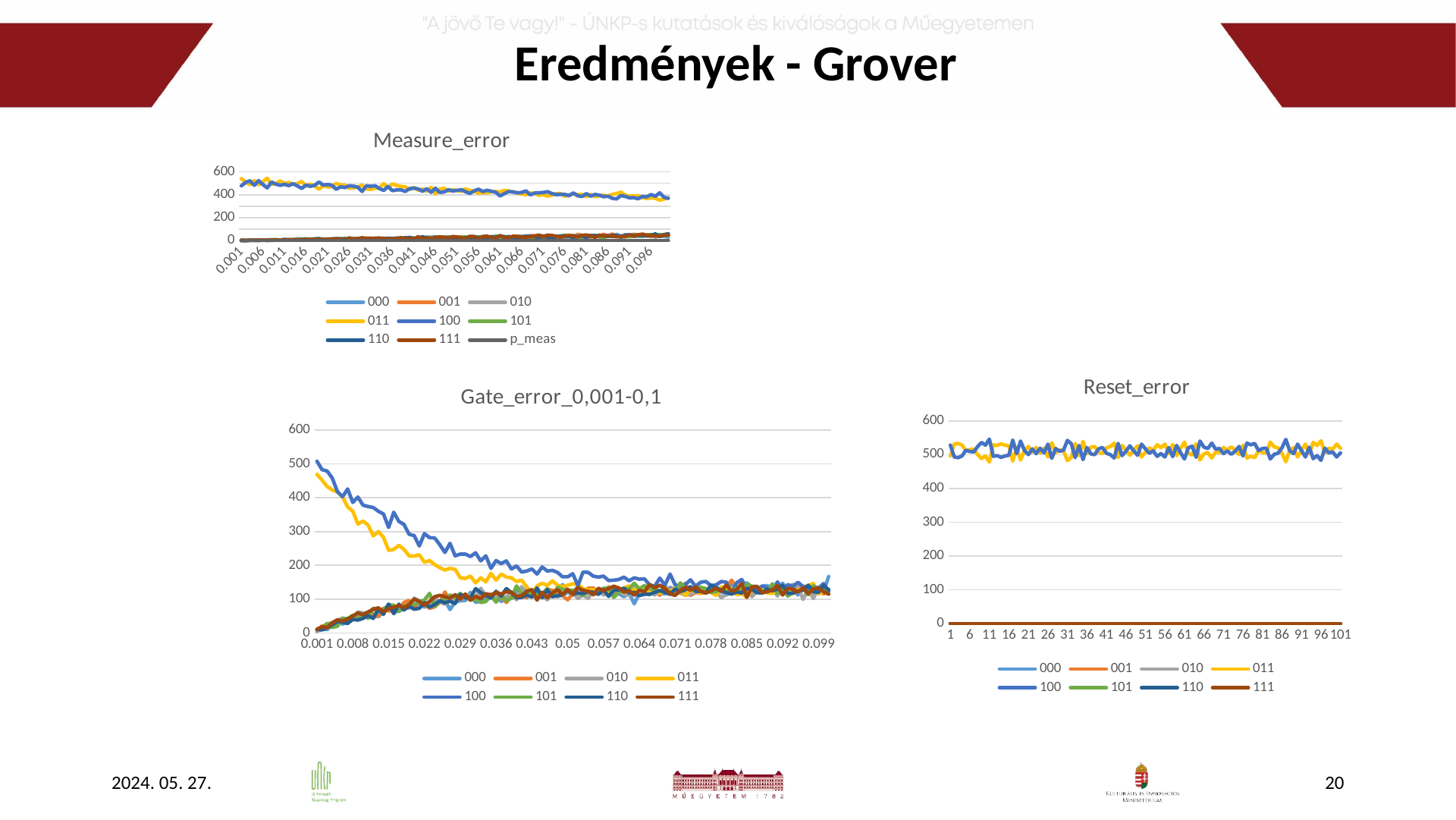

Eredmények - Grover

### Chart: Measure_error

| Category | 000 | 001 | 010 | 011 | 100 | 101 | 110 | 111 | p_meas |
|---|---|---|---|---|---|---|---|---|---|
| 1E-3 | 0.0 | 1.0 | 0.0 | 541.0 | 478.0 | 0.0 | 0.0 | 4.0 | 0.001 |
| 2E-3 | 1.0 | 2.0 | 3.0 | 509.0 | 508.0 | 0.0 | 0.0 | 1.0 | 0.002 |
| 3.0000000000000001E-3 | 3.0 | 3.0 | 2.0 | 488.0 | 522.0 | 2.0 | 2.0 | 2.0 | 0.003 |
| 4.0000000000000001E-3 | 0.0 | 3.0 | 5.0 | 523.0 | 483.0 | 1.0 | 5.0 | 4.0 | 0.004 |
| 5.0000000000000001E-3 | 1.0 | 2.0 | 3.0 | 486.0 | 523.0 | 3.0 | 1.0 | 5.0 | 0.005 |
| 6.0000000000000001E-3 | 5.0 | 3.0 | 3.0 | 513.0 | 490.0 | 4.0 | 4.0 | 2.0 | 0.006 |
| 7.0000000000000001E-3 | 1.0 | 3.0 | 5.0 | 545.0 | 460.0 | 5.0 | 1.0 | 4.0 | 0.007 |
| 8.0000000000000002E-3 | 2.0 | 3.0 | 2.0 | 490.0 | 511.0 | 8.0 | 4.0 | 4.0 | 0.008 |
| 8.9999999999999993E-3 | 3.0 | 8.0 | 6.0 | 498.0 | 493.0 | 7.0 | 4.0 | 5.0 | 0.009 |
| 0.01 | 5.0 | 3.0 | 1.0 | 521.0 | 483.0 | 4.0 | 3.0 | 4.0 | 0.01 |
| 1.0999999999999999E-2 | 6.0 | 6.0 | 6.0 | 498.0 | 491.0 | 4.0 | 10.0 | 3.0 | 0.011 |
| 1.2E-2 | 6.0 | 6.0 | 6.0 | 507.0 | 480.0 | 7.0 | 4.0 | 8.0 | 0.012 |
| 1.2999999999999999E-2 | 7.0 | 6.0 | 6.0 | 490.0 | 497.0 | 5.0 | 7.0 | 6.0 | 0.013 |
| 1.4E-2 | 16.0 | 11.0 | 6.0 | 498.0 | 477.0 | 7.0 | 4.0 | 5.0 | 0.014 |
| 1.4999999999999999E-2 | 11.0 | 3.0 | 9.0 | 516.0 | 456.0 | 12.0 | 10.0 | 7.0 | 0.015 |
| 1.6E-2 | 8.0 | 9.0 | 15.0 | 477.0 | 484.0 | 15.0 | 9.0 | 7.0 | 0.016 |
| 1.7000000000000001E-2 | 12.0 | 12.0 | 9.0 | 493.0 | 474.0 | 4.0 | 10.0 | 10.0 | 0.017 |
| 1.7999999999999999E-2 | 7.0 | 13.0 | 7.0 | 478.0 | 482.0 | 13.0 | 14.0 | 10.0 | 0.018 |
| 1.9E-2 | 5.0 | 12.0 | 7.0 | 448.0 | 511.0 | 15.0 | 16.0 | 10.0 | 0.019 |
| 0.02 | 9.0 | 7.0 | 13.0 | 481.0 | 485.0 | 9.0 | 10.0 | 10.0 | 0.02 |
| 2.1000000000000001E-2 | 10.0 | 11.0 | 10.0 | 468.0 | 490.0 | 13.0 | 10.0 | 12.0 | 0.021 |
| 2.1999999999999999E-2 | 12.0 | 9.0 | 14.0 | 470.0 | 483.0 | 10.0 | 12.0 | 14.0 | 0.022 |
| 2.3E-2 | 10.0 | 15.0 | 13.0 | 500.0 | 448.0 | 9.0 | 15.0 | 14.0 | 0.023 |
| 2.4E-2 | 12.0 | 7.0 | 14.0 | 484.0 | 469.0 | 12.0 | 15.0 | 11.0 | 0.024 |
| 2.5000000000000001E-2 | 16.0 | 21.0 | 8.0 | 484.0 | 463.0 | 18.0 | 11.0 | 3.0 | 0.025 |
| 2.5999999999999999E-2 | 11.0 | 12.0 | 14.0 | 457.0 | 479.0 | 17.0 | 11.0 | 23.0 | 0.026 |
| 2.7E-2 | 18.0 | 20.0 | 11.0 | 460.0 | 476.0 | 15.0 | 12.0 | 12.0 | 0.027 |
| 2.8000000000000001E-2 | 16.0 | 14.0 | 11.0 | 469.0 | 466.0 | 18.0 | 15.0 | 15.0 | 0.028 |
| 2.9000000000000001E-2 | 19.0 | 17.0 | 13.0 | 484.0 | 429.0 | 19.0 | 19.0 | 24.0 | 0.029 |
| 0.03 | 10.0 | 20.0 | 21.0 | 451.0 | 479.0 | 13.0 | 13.0 | 17.0 | 0.03 |
| 3.1E-2 | 15.0 | 21.0 | 16.0 | 447.0 | 474.0 | 18.0 | 18.0 | 15.0 | 0.031 |
| 3.2000000000000001E-2 | 12.0 | 13.0 | 11.0 | 458.0 | 479.0 | 19.0 | 12.0 | 20.0 | 0.032 |
| 3.3000000000000002E-2 | 20.0 | 19.0 | 18.0 | 459.0 | 455.0 | 20.0 | 13.0 | 20.0 | 0.033 |
| 3.4000000000000002E-2 | 11.0 | 11.0 | 18.0 | 497.0 | 438.0 | 18.0 | 12.0 | 19.0 | 0.034 |
| 3.5000000000000003E-2 | 19.0 | 16.0 | 11.0 | 459.0 | 473.0 | 12.0 | 20.0 | 14.0 | 0.035 |
| 3.5999999999999997E-2 | 18.0 | 16.0 | 18.0 | 495.0 | 436.0 | 11.0 | 16.0 | 14.0 | 0.036 |
| 3.6999999999999998E-2 | 20.0 | 14.0 | 22.0 | 481.0 | 442.0 | 15.0 | 12.0 | 18.0 | 0.037 |
| 3.7999999999999999E-2 | 15.0 | 17.0 | 19.0 | 473.0 | 443.0 | 18.0 | 14.0 | 25.0 | 0.038 |
| 3.9E-2 | 27.0 | 20.0 | 20.0 | 469.0 | 429.0 | 22.0 | 22.0 | 15.0 | 0.039 |
| 0.04 | 13.0 | 18.0 | 27.0 | 445.0 | 453.0 | 23.0 | 26.0 | 19.0 | 0.04 |
| 4.1000000000000002E-2 | 16.0 | 18.0 | 16.0 | 464.0 | 458.0 | 21.0 | 19.0 | 12.0 | 0.041 |
| 4.2000000000000003E-2 | 25.0 | 17.0 | 19.0 | 440.0 | 451.0 | 22.0 | 16.0 | 34.0 | 0.042 |
| 4.2999999999999997E-2 | 22.0 | 27.0 | 18.0 | 450.0 | 430.0 | 29.0 | 33.0 | 15.0 | 0.043 |
| 4.3999999999999997E-2 | 29.0 | 24.0 | 20.0 | 430.0 | 453.0 | 23.0 | 20.0 | 25.0 | 0.044 |
| 4.4999999999999998E-2 | 30.0 | 23.0 | 25.0 | 465.0 | 422.0 | 25.0 | 17.0 | 17.0 | 0.045 |
| 4.5999999999999999E-2 | 26.0 | 22.0 | 33.0 | 407.0 | 457.0 | 26.0 | 29.0 | 24.0 | 0.046 |
| 4.7E-2 | 23.0 | 22.0 | 26.0 | 449.0 | 421.0 | 32.0 | 18.0 | 33.0 | 0.047 |
| 4.8000000000000001E-2 | 20.0 | 21.0 | 30.0 | 457.0 | 424.0 | 19.0 | 25.0 | 28.0 | 0.048 |
| 4.9000000000000002E-2 | 22.0 | 18.0 | 31.0 | 432.0 | 444.0 | 29.0 | 26.0 | 22.0 | 0.049 |
| 0.05 | 20.0 | 26.0 | 28.0 | 444.0 | 433.0 | 19.0 | 19.0 | 35.0 | 0.05 |
| 5.0999999999999997E-2 | 30.0 | 20.0 | 22.0 | 437.0 | 438.0 | 26.0 | 20.0 | 31.0 | 0.051 |
| 5.1999999999999998E-2 | 25.0 | 34.0 | 22.0 | 431.0 | 444.0 | 28.0 | 17.0 | 23.0 | 0.052 |
| 5.2999999999999999E-2 | 28.0 | 19.0 | 29.0 | 450.0 | 426.0 | 31.0 | 23.0 | 18.0 | 0.053 |
| 5.3999999999999999E-2 | 35.0 | 23.0 | 32.0 | 438.0 | 412.0 | 21.0 | 27.0 | 36.0 | 0.054 |
| 5.5E-2 | 27.0 | 15.0 | 27.0 | 431.0 | 434.0 | 23.0 | 31.0 | 36.0 | 0.055 |
| 5.6000000000000001E-2 | 31.0 | 32.0 | 28.0 | 415.0 | 449.0 | 30.0 | 26.0 | 13.0 | 0.056 |
| 5.7000000000000002E-2 | 29.0 | 31.0 | 24.0 | 419.0 | 429.0 | 33.0 | 23.0 | 36.0 | 0.057 |
| 5.8000000000000003E-2 | 22.0 | 29.0 | 21.0 | 417.0 | 439.0 | 35.0 | 24.0 | 37.0 | 0.058 |
| 5.8999999999999997E-2 | 29.0 | 25.0 | 23.0 | 427.0 | 431.0 | 28.0 | 34.0 | 27.0 | 0.059 |
| 0.06 | 23.0 | 32.0 | 37.0 | 428.0 | 421.0 | 39.0 | 26.0 | 18.0 | 0.06 |
| 6.0999999999999999E-2 | 35.0 | 31.0 | 25.0 | 425.0 | 389.0 | 34.0 | 43.0 | 42.0 | 0.061 |
| 6.2E-2 | 36.0 | 25.0 | 28.0 | 438.0 | 411.0 | 31.0 | 26.0 | 29.0 | 0.062 |
| 6.3E-2 | 17.0 | 26.0 | 26.0 | 433.0 | 428.0 | 33.0 | 35.0 | 26.0 | 0.063 |
| 6.4000000000000001E-2 | 26.0 | 33.0 | 25.0 | 426.0 | 424.0 | 25.0 | 28.0 | 37.0 | 0.064 |
| 6.5000000000000002E-2 | 31.0 | 29.0 | 38.0 | 417.0 | 417.0 | 28.0 | 28.0 | 36.0 | 0.065 |
| 6.6000000000000003E-2 | 35.0 | 36.0 | 38.0 | 406.0 | 420.0 | 28.0 | 30.0 | 31.0 | 0.066 |
| 6.7000000000000004E-2 | 27.0 | 27.0 | 30.0 | 401.0 | 434.0 | 38.0 | 38.0 | 29.0 | 0.067 |
| 6.8000000000000005E-2 | 36.0 | 43.0 | 37.0 | 415.0 | 399.0 | 25.0 | 36.0 | 33.0 | 0.068 |
| 6.9000000000000006E-2 | 36.0 | 42.0 | 24.0 | 412.0 | 415.0 | 24.0 | 34.0 | 37.0 | 0.069 |
| 7.0000000000000007E-2 | 33.0 | 36.0 | 40.0 | 395.0 | 417.0 | 28.0 | 27.0 | 48.0 | 0.07 |
| 7.0999999999999994E-2 | 32.0 | 31.0 | 42.0 | 401.0 | 420.0 | 31.0 | 35.0 | 32.0 | 0.071 |
| 7.1999999999999995E-2 | 31.0 | 31.0 | 35.0 | 389.0 | 427.0 | 34.0 | 30.0 | 47.0 | 0.072 |
| 7.2999999999999995E-2 | 40.0 | 39.0 | 43.0 | 397.0 | 411.0 | 31.0 | 19.0 | 44.0 | 0.073 |
| 7.3999999999999996E-2 | 32.0 | 36.0 | 36.0 | 410.0 | 401.0 | 40.0 | 32.0 | 37.0 | 0.074 |
| 7.4999999999999997E-2 | 36.0 | 32.0 | 42.0 | 411.0 | 403.0 | 36.0 | 36.0 | 28.0 | 0.075 |
| 7.5999999999999998E-2 | 27.0 | 41.0 | 39.0 | 387.0 | 404.0 | 47.0 | 40.0 | 39.0 | 0.076 |
| 7.6999999999999999E-2 | 36.0 | 48.0 | 38.0 | 399.0 | 392.0 | 35.0 | 34.0 | 42.0 | 0.077 |
| 7.8E-2 | 41.0 | 30.0 | 34.0 | 406.0 | 416.0 | 26.0 | 29.0 | 42.0 | 0.078 |
| 7.9000000000000001E-2 | 42.0 | 53.0 | 43.0 | 401.0 | 391.0 | 26.0 | 36.0 | 32.0 | 0.079 |
| 0.08 | 37.0 | 46.0 | 37.0 | 403.0 | 385.0 | 30.0 | 40.0 | 46.0 | 0.08 |
| 8.1000000000000003E-2 | 34.0 | 38.0 | 48.0 | 383.0 | 410.0 | 38.0 | 26.0 | 47.0 | 0.081 |
| 8.2000000000000003E-2 | 41.0 | 30.0 | 34.0 | 403.0 | 388.0 | 44.0 | 42.0 | 42.0 | 0.082 |
| 8.3000000000000004E-2 | 44.0 | 42.0 | 38.0 | 383.0 | 403.0 | 44.0 | 43.0 | 27.0 | 0.083 |
| 8.4000000000000005E-2 | 34.0 | 37.0 | 47.0 | 391.0 | 397.0 | 32.0 | 40.0 | 46.0 | 0.084 |
| 8.5000000000000006E-2 | 41.0 | 55.0 | 41.0 | 396.0 | 383.0 | 27.0 | 42.0 | 39.0 | 0.085 |
| 8.5999999999999993E-2 | 47.0 | 39.0 | 45.0 | 389.0 | 388.0 | 36.0 | 37.0 | 43.0 | 0.086 |
| 8.6999999999999994E-2 | 33.0 | 58.0 | 41.0 | 404.0 | 369.0 | 37.0 | 44.0 | 38.0 | 0.087 |
| 8.7999999999999995E-2 | 54.0 | 37.0 | 44.0 | 410.0 | 364.0 | 39.0 | 43.0 | 33.0 | 0.088 |
| 8.8999999999999996E-2 | 40.0 | 36.0 | 36.0 | 423.0 | 393.0 | 30.0 | 30.0 | 36.0 | 0.089 |
| 0.09 | 40.0 | 35.0 | 48.0 | 397.0 | 386.0 | 36.0 | 49.0 | 33.0 | 0.09 |
| 9.0999999999999998E-2 | 45.0 | 40.0 | 45.0 | 388.0 | 373.0 | 34.0 | 50.0 | 49.0 | 0.091 |
| 9.1999999999999998E-2 | 36.0 | 54.0 | 46.0 | 389.0 | 375.0 | 39.0 | 46.0 | 39.0 | 0.092 |
| 9.2999999999999999E-2 | 36.0 | 51.0 | 39.0 | 393.0 | 365.0 | 45.0 | 46.0 | 49.0 | 0.093 |
| 9.4E-2 | 44.0 | 43.0 | 41.0 | 374.0 | 385.0 | 36.0 | 45.0 | 56.0 | 0.094 |
| 9.5000000000000001E-2 | 47.0 | 52.0 | 39.0 | 368.0 | 382.0 | 48.0 | 42.0 | 46.0 | 0.095 |
| 9.6000000000000002E-2 | 34.0 | 34.0 | 40.0 | 372.0 | 402.0 | 52.0 | 45.0 | 45.0 | 0.096 |
| 9.7000000000000003E-2 | 46.0 | 45.0 | 30.0 | 370.0 | 387.0 | 48.0 | 58.0 | 40.0 | 0.097 |
| 9.8000000000000004E-2 | 36.0 | 50.0 | 41.0 | 353.0 | 417.0 | 53.0 | 36.0 | 38.0 | 0.098 |
| 9.9000000000000005E-2 | 38.0 | 52.0 | 49.0 | 363.0 | 378.0 | 47.0 | 51.0 | 46.0 | 0.099 |
| 0.1 | 30.0 | 58.0 | 44.0 | 373.0 | 369.0 | 44.0 | 58.0 | 48.0 | 0.1 |

### Chart: Reset_error

| Category | 000 | 001 | 010 | 011 | 100 | 101 | 110 | 111 |
|---|---|---|---|---|---|---|---|---|

### Chart: Gate_error_0,001-0,1

| Category | 000 | 001 | 010 | 011 | 100 | 101 | 110 | 111 |
|---|---|---|---|---|---|---|---|---|
| 1E-3 | 7.0 | 5.0 | 4.0 | 469.0 | 508.0 | 10.0 | 10.0 | 11.0 |
| 2E-3 | 11.0 | 21.0 | 15.0 | 452.0 | 483.0 | 15.0 | 9.0 | 18.0 |
| 3.0000000000000001E-3 | 10.0 | 15.0 | 27.0 | 433.0 | 479.0 | 28.0 | 16.0 | 16.0 |
| 4.0000000000000001E-3 | 23.0 | 20.0 | 30.0 | 423.0 | 458.0 | 16.0 | 24.0 | 30.0 |
| 5.0000000000000001E-3 | 33.0 | 27.0 | 36.0 | 417.0 | 418.0 | 20.0 | 34.0 | 39.0 |
| 6.0000000000000001E-3 | 26.0 | 39.0 | 44.0 | 402.0 | 403.0 | 43.0 | 32.0 | 35.0 |
| 7.0000000000000001E-3 | 33.0 | 43.0 | 38.0 | 373.0 | 426.0 | 42.0 | 28.0 | 41.0 |
| 8.0000000000000002E-3 | 43.0 | 47.0 | 46.0 | 360.0 | 386.0 | 52.0 | 40.0 | 50.0 |
| 8.9999999999999993E-3 | 50.0 | 42.0 | 62.0 | 322.0 | 402.0 | 49.0 | 38.0 | 59.0 |
| 0.01 | 46.0 | 57.0 | 59.0 | 331.0 | 378.0 | 56.0 | 43.0 | 54.0 |
| 1.0999999999999999E-2 | 59.0 | 57.0 | 59.0 | 319.0 | 374.0 | 43.0 | 51.0 | 62.0 |
| 1.2E-2 | 52.0 | 56.0 | 72.0 | 287.0 | 371.0 | 73.0 | 43.0 | 70.0 |
| 1.2999999999999999E-2 | 48.0 | 49.0 | 61.0 | 300.0 | 360.0 | 62.0 | 70.0 | 74.0 |
| 1.4E-2 | 63.0 | 73.0 | 66.0 | 283.0 | 352.0 | 69.0 | 55.0 | 63.0 |
| 1.4999999999999999E-2 | 85.0 | 65.0 | 78.0 | 244.0 | 312.0 | 83.0 | 85.0 | 72.0 |
| 1.6E-2 | 62.0 | 66.0 | 77.0 | 247.0 | 357.0 | 82.0 | 57.0 | 76.0 |
| 1.7000000000000001E-2 | 64.0 | 67.0 | 74.0 | 259.0 | 330.0 | 64.0 | 85.0 | 81.0 |
| 1.7999999999999999E-2 | 72.0 | 90.0 | 74.0 | 247.0 | 321.0 | 77.0 | 68.0 | 75.0 |
| 1.9E-2 | 87.0 | 96.0 | 73.0 | 228.0 | 292.0 | 85.0 | 79.0 | 84.0 |
| 0.02 | 77.0 | 75.0 | 103.0 | 227.0 | 288.0 | 84.0 | 70.0 | 100.0 |
| 2.1000000000000001E-2 | 88.0 | 95.0 | 95.0 | 231.0 | 257.0 | 92.0 | 73.0 | 93.0 |
| 2.1999999999999999E-2 | 76.0 | 85.0 | 92.0 | 209.0 | 294.0 | 97.0 | 89.0 | 82.0 |
| 2.3E-2 | 85.0 | 73.0 | 84.0 | 214.0 | 282.0 | 117.0 | 76.0 | 93.0 |
| 2.4E-2 | 92.0 | 77.0 | 102.0 | 202.0 | 281.0 | 79.0 | 84.0 | 107.0 |
| 2.5000000000000001E-2 | 90.0 | 90.0 | 92.0 | 193.0 | 261.0 | 92.0 | 95.0 | 111.0 |
| 2.5999999999999999E-2 | 97.0 | 121.0 | 85.0 | 186.0 | 238.0 | 101.0 | 89.0 | 107.0 |
| 2.7E-2 | 69.0 | 95.0 | 95.0 | 191.0 | 265.0 | 112.0 | 94.0 | 103.0 |
| 2.8000000000000001E-2 | 92.0 | 105.0 | 107.0 | 188.0 | 228.0 | 104.0 | 87.0 | 113.0 |
| 2.9000000000000001E-2 | 95.0 | 99.0 | 103.0 | 163.0 | 233.0 | 117.0 | 114.0 | 100.0 |
| 0.03 | 96.0 | 106.0 | 104.0 | 161.0 | 233.0 | 105.0 | 104.0 | 115.0 |
| 3.1E-2 | 120.0 | 99.0 | 113.0 | 168.0 | 226.0 | 97.0 | 104.0 | 97.0 |
| 3.2000000000000001E-2 | 90.0 | 104.0 | 105.0 | 148.0 | 237.0 | 101.0 | 131.0 | 108.0 |
| 3.3000000000000002E-2 | 95.0 | 111.0 | 132.0 | 163.0 | 213.0 | 90.0 | 119.0 | 101.0 |
| 3.4000000000000002E-2 | 104.0 | 112.0 | 109.0 | 151.0 | 228.0 | 93.0 | 111.0 | 116.0 |
| 3.5000000000000003E-2 | 102.0 | 115.0 | 114.0 | 176.0 | 191.0 | 111.0 | 104.0 | 111.0 |
| 3.5999999999999997E-2 | 107.0 | 110.0 | 103.0 | 156.0 | 214.0 | 91.0 | 123.0 | 120.0 |
| 3.6999999999999998E-2 | 93.0 | 108.0 | 107.0 | 174.0 | 205.0 | 113.0 | 109.0 | 115.0 |
| 3.7999999999999999E-2 | 102.0 | 90.0 | 106.0 | 165.0 | 213.0 | 95.0 | 131.0 | 122.0 |
| 3.9E-2 | 102.0 | 107.0 | 121.0 | 163.0 | 189.0 | 103.0 | 119.0 | 120.0 |
| 0.04 | 124.0 | 101.0 | 98.0 | 152.0 | 198.0 | 139.0 | 104.0 | 108.0 |
| 4.1000000000000002E-2 | 110.0 | 111.0 | 137.0 | 156.0 | 180.0 | 115.0 | 105.0 | 110.0 |
| 4.2000000000000003E-2 | 130.0 | 104.0 | 113.0 | 136.0 | 183.0 | 123.0 | 112.0 | 123.0 |
| 4.2999999999999997E-2 | 124.0 | 128.0 | 113.0 | 117.0 | 189.0 | 119.0 | 106.0 | 128.0 |
| 4.3999999999999997E-2 | 122.0 | 112.0 | 133.0 | 139.0 | 174.0 | 114.0 | 133.0 | 97.0 |
| 4.4999999999999998E-2 | 118.0 | 115.0 | 110.0 | 147.0 | 195.0 | 115.0 | 104.0 | 120.0 |
| 4.5999999999999999E-2 | 111.0 | 129.0 | 98.0 | 140.0 | 183.0 | 131.0 | 128.0 | 104.0 |
| 4.7E-2 | 110.0 | 126.0 | 114.0 | 154.0 | 185.0 | 110.0 | 107.0 | 118.0 |
| 4.8000000000000001E-2 | 109.0 | 115.0 | 107.0 | 141.0 | 179.0 | 135.0 | 110.0 | 128.0 |
| 4.9000000000000002E-2 | 143.0 | 110.0 | 112.0 | 137.0 | 166.0 | 129.0 | 113.0 | 114.0 |
| 0.05 | 122.0 | 98.0 | 119.0 | 141.0 | 166.0 | 123.0 | 126.0 | 129.0 |
| 5.0999999999999997E-2 | 111.0 | 116.0 | 120.0 | 145.0 | 175.0 | 127.0 | 115.0 | 115.0 |
| 5.1999999999999998E-2 | 131.0 | 138.0 | 102.0 | 143.0 | 140.0 | 118.0 | 118.0 | 134.0 |
| 5.2999999999999999E-2 | 126.0 | 121.0 | 112.0 | 131.0 | 180.0 | 111.0 | 117.0 | 126.0 |
| 5.3999999999999999E-2 | 117.0 | 132.0 | 102.0 | 127.0 | 179.0 | 122.0 | 122.0 | 123.0 |
| 5.5E-2 | 118.0 | 133.0 | 125.0 | 128.0 | 168.0 | 119.0 | 120.0 | 113.0 |
| 5.6000000000000001E-2 | 117.0 | 121.0 | 127.0 | 127.0 | 165.0 | 121.0 | 114.0 | 132.0 |
| 5.7000000000000002E-2 | 123.0 | 115.0 | 112.0 | 122.0 | 168.0 | 132.0 | 127.0 | 125.0 |
| 5.8000000000000003E-2 | 122.0 | 136.0 | 124.0 | 116.0 | 155.0 | 132.0 | 108.0 | 131.0 |
| 5.8999999999999997E-2 | 116.0 | 121.0 | 124.0 | 138.0 | 156.0 | 105.0 | 126.0 | 138.0 |
| 0.06 | 116.0 | 125.0 | 127.0 | 119.0 | 158.0 | 119.0 | 127.0 | 133.0 |
| 6.0999999999999999E-2 | 107.0 | 121.0 | 114.0 | 133.0 | 165.0 | 131.0 | 132.0 | 121.0 |
| 6.2E-2 | 118.0 | 129.0 | 111.0 | 139.0 | 154.0 | 130.0 | 118.0 | 125.0 |
| 6.3E-2 | 86.0 | 126.0 | 143.0 | 127.0 | 163.0 | 147.0 | 120.0 | 112.0 |
| 6.4000000000000001E-2 | 117.0 | 134.0 | 117.0 | 131.0 | 159.0 | 130.0 | 110.0 | 126.0 |
| 6.5000000000000002E-2 | 113.0 | 124.0 | 124.0 | 126.0 | 160.0 | 140.0 | 115.0 | 122.0 |
| 6.6000000000000003E-2 | 133.0 | 117.0 | 125.0 | 119.0 | 142.0 | 131.0 | 114.0 | 143.0 |
| 6.7000000000000004E-2 | 130.0 | 131.0 | 112.0 | 133.0 | 138.0 | 127.0 | 120.0 | 133.0 |
| 6.8000000000000005E-2 | 118.0 | 111.0 | 126.0 | 117.0 | 162.0 | 124.0 | 125.0 | 141.0 |
| 6.9000000000000006E-2 | 115.0 | 140.0 | 121.0 | 125.0 | 141.0 | 131.0 | 120.0 | 131.0 |
| 7.0000000000000007E-2 | 135.0 | 118.0 | 126.0 | 122.0 | 174.0 | 119.0 | 114.0 | 116.0 |
| 7.0999999999999994E-2 | 128.0 | 133.0 | 129.0 | 133.0 | 142.0 | 118.0 | 130.0 | 111.0 |
| 7.1999999999999995E-2 | 119.0 | 128.0 | 118.0 | 125.0 | 139.0 | 148.0 | 122.0 | 125.0 |
| 7.2999999999999995E-2 | 117.0 | 147.0 | 111.0 | 111.0 | 143.0 | 132.0 | 128.0 | 135.0 |
| 7.3999999999999996E-2 | 118.0 | 111.0 | 115.0 | 127.0 | 157.0 | 133.0 | 137.0 | 126.0 |
| 7.4999999999999997E-2 | 127.0 | 120.0 | 125.0 | 124.0 | 138.0 | 131.0 | 123.0 | 136.0 |
| 7.5999999999999998E-2 | 127.0 | 117.0 | 131.0 | 118.0 | 150.0 | 135.0 | 123.0 | 123.0 |
| 7.6999999999999999E-2 | 122.0 | 121.0 | 130.0 | 132.0 | 152.0 | 131.0 | 118.0 | 118.0 |
| 7.8E-2 | 128.0 | 125.0 | 126.0 | 120.0 | 140.0 | 120.0 | 141.0 | 124.0 |
| 7.9000000000000001E-2 | 137.0 | 120.0 | 127.0 | 111.0 | 142.0 | 122.0 | 133.0 | 132.0 |
| 0.08 | 123.0 | 131.0 | 104.0 | 136.0 | 152.0 | 128.0 | 127.0 | 123.0 |
| 8.1000000000000003E-2 | 112.0 | 134.0 | 114.0 | 130.0 | 150.0 | 123.0 | 119.0 | 142.0 |
| 8.2000000000000003E-2 | 142.0 | 156.0 | 117.0 | 133.0 | 117.0 | 121.0 | 115.0 | 123.0 |
| 8.3000000000000004E-2 | 116.0 | 136.0 | 129.0 | 113.0 | 148.0 | 133.0 | 121.0 | 128.0 |
| 8.4000000000000005E-2 | 123.0 | 123.0 | 116.0 | 116.0 | 158.0 | 124.0 | 118.0 | 146.0 |
| 8.5000000000000006E-2 | 148.0 | 118.0 | 139.0 | 106.0 | 132.0 | 145.0 | 131.0 | 105.0 |
| 8.5999999999999993E-2 | 135.0 | 117.0 | 107.0 | 129.0 | 133.0 | 138.0 | 129.0 | 136.0 |
| 8.6999999999999994E-2 | 123.0 | 126.0 | 123.0 | 132.0 | 126.0 | 138.0 | 119.0 | 137.0 |
| 8.7999999999999995E-2 | 138.0 | 130.0 | 126.0 | 132.0 | 139.0 | 122.0 | 118.0 | 119.0 |
| 8.8999999999999996E-2 | 140.0 | 128.0 | 132.0 | 118.0 | 133.0 | 122.0 | 129.0 | 122.0 |
| 0.09 | 130.0 | 124.0 | 130.0 | 117.0 | 126.0 | 145.0 | 125.0 | 127.0 |
| 9.0999999999999998E-2 | 128.0 | 117.0 | 109.0 | 132.0 | 151.0 | 117.0 | 130.0 | 140.0 |
| 9.1999999999999998E-2 | 147.0 | 119.0 | 137.0 | 113.0 | 121.0 | 134.0 | 141.0 | 112.0 |
| 9.2999999999999999E-2 | 122.0 | 132.0 | 127.0 | 142.0 | 143.0 | 109.0 | 117.0 | 132.0 |
| 9.4E-2 | 128.0 | 133.0 | 144.0 | 116.0 | 137.0 | 119.0 | 118.0 | 129.0 |
| 9.5000000000000001E-2 | 112.0 | 132.0 | 137.0 | 127.0 | 150.0 | 122.0 | 123.0 | 121.0 |
| 9.6000000000000002E-2 | 131.0 | 138.0 | 99.0 | 128.0 | 137.0 | 131.0 | 127.0 | 133.0 |
| 9.7000000000000003E-2 | 122.0 | 137.0 | 129.0 | 139.0 | 127.0 | 113.0 | 141.0 | 116.0 |
| 9.8000000000000004E-2 | 136.0 | 111.0 | 102.0 | 146.0 | 138.0 | 139.0 | 122.0 | 130.0 |
| 9.9000000000000005E-2 | 130.0 | 132.0 | 134.0 | 115.0 | 132.0 | 128.0 | 120.0 | 133.0 |
| 0.1 | 121.0 | 115.0 | 124.0 | 124.0 | 146.0 | 132.0 | 140.0 | 122.0 |
| 0.10100000000000001 | 167.0 | 124.0 | 130.0 | 124.0 | 122.0 | 115.0 | 127.0 | 115.0 |
2024. 05. 27.
20